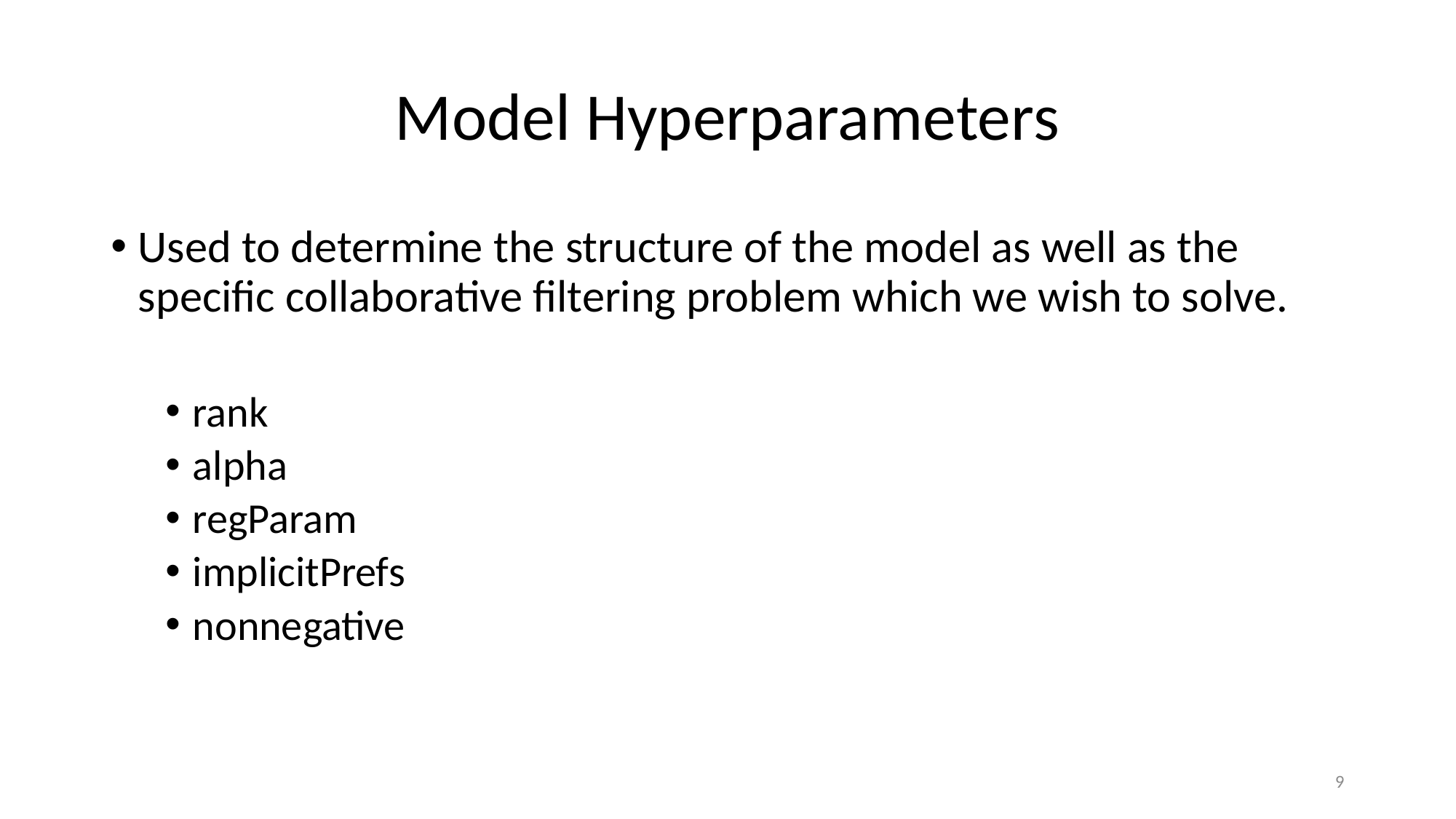

# Model Hyperparameters
Used to determine the structure of the model as well as the specific collaborative filtering problem which we wish to solve.

rank
alpha
regParam
implicitPrefs
nonnegative

9